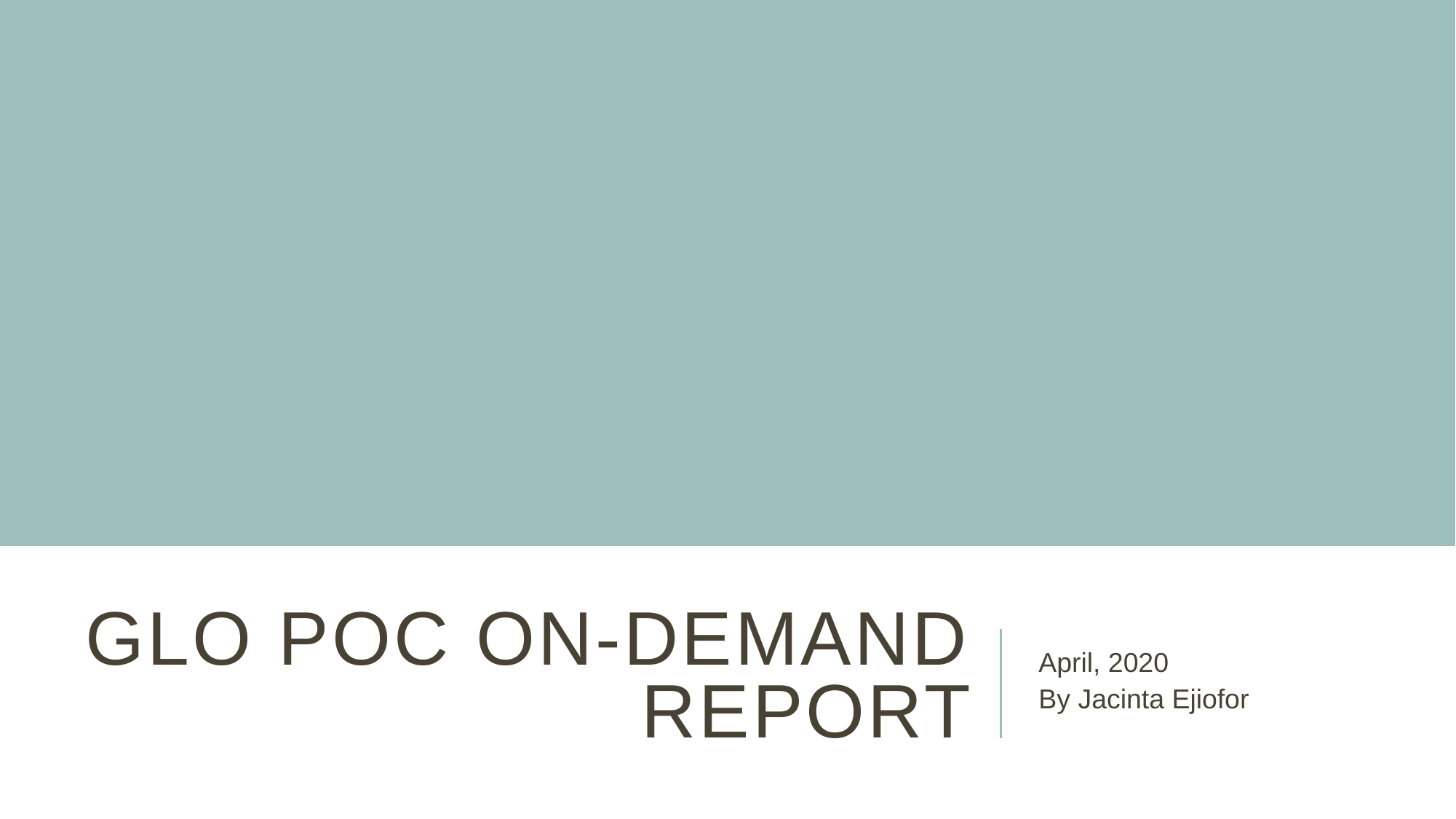

# GLO POC ON-DEMAND REPORT
April, 2020
By Jacinta Ejiofor